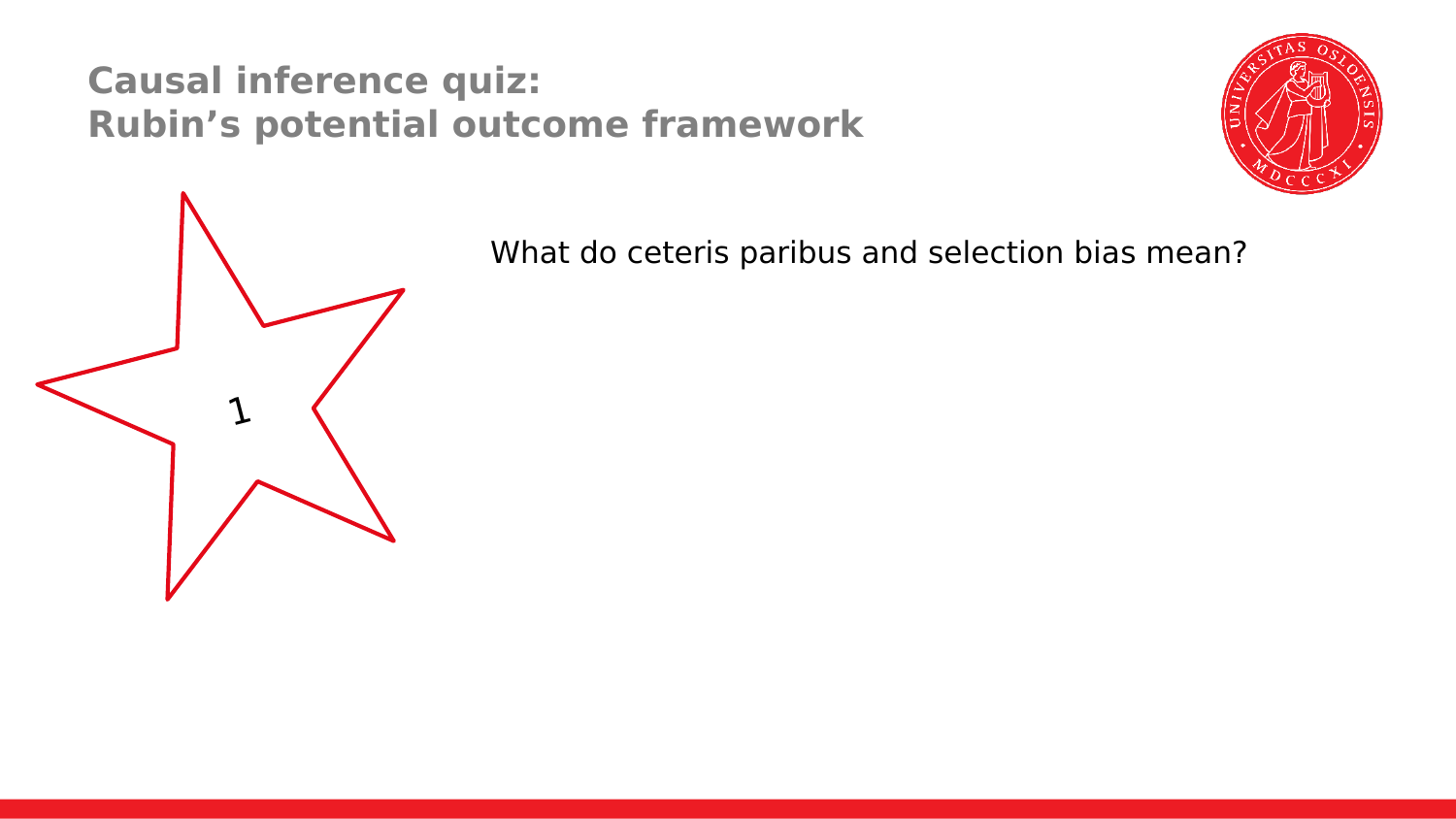

# Causal inference quiz: Rubin’s potential outcome framework
1
What do ceteris paribus and selection bias mean?